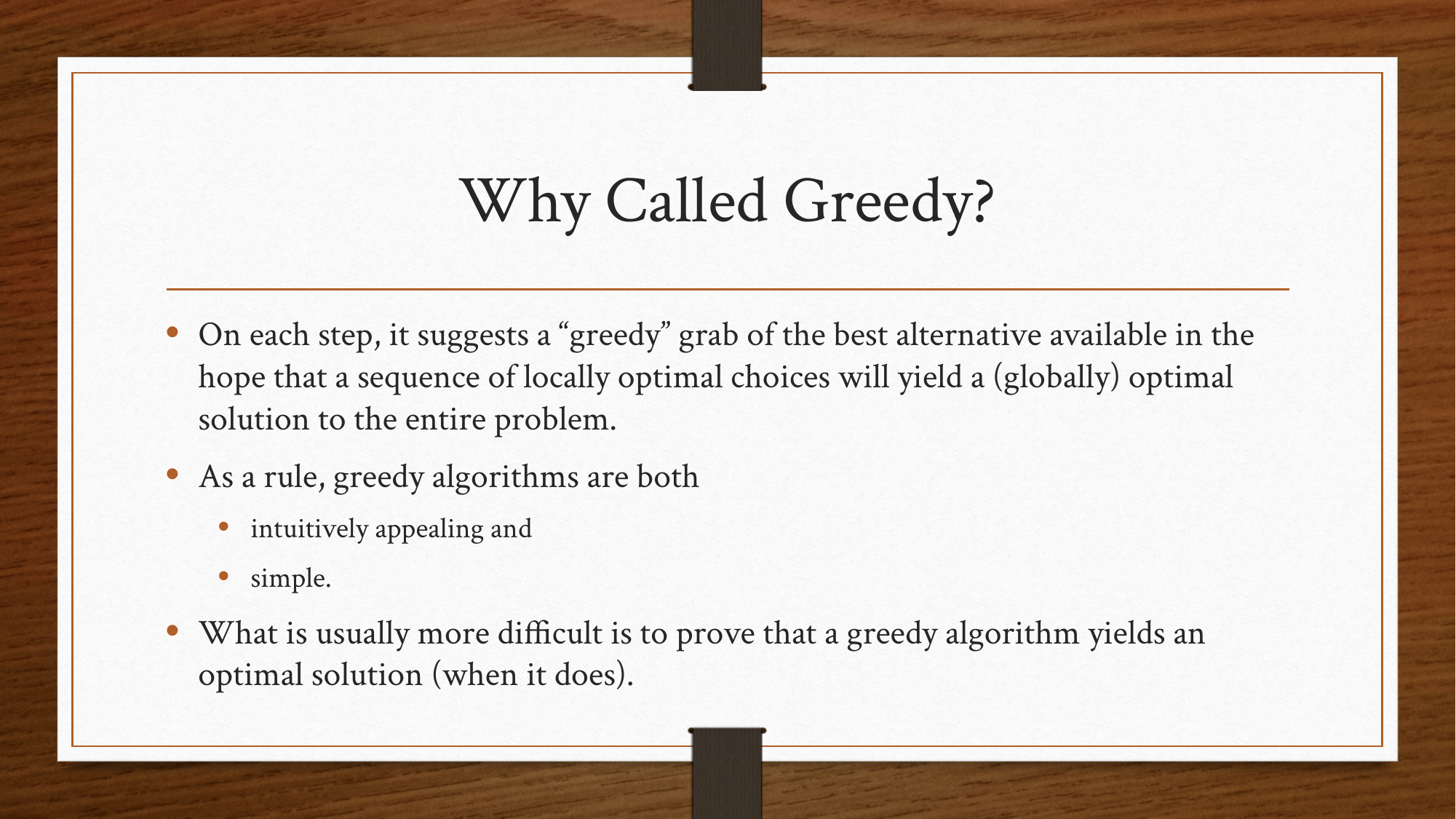

# Why Called Greedy?
On each step, it suggests a “greedy” grab of the best alternative available in the hope that a sequence of locally optimal choices will yield a (globally) optimal solution to the entire problem.
As a rule, greedy algorithms are both
intuitively appealing and
simple.
What is usually more difficult is to prove that a greedy algorithm yields an optimal solution (when it does).